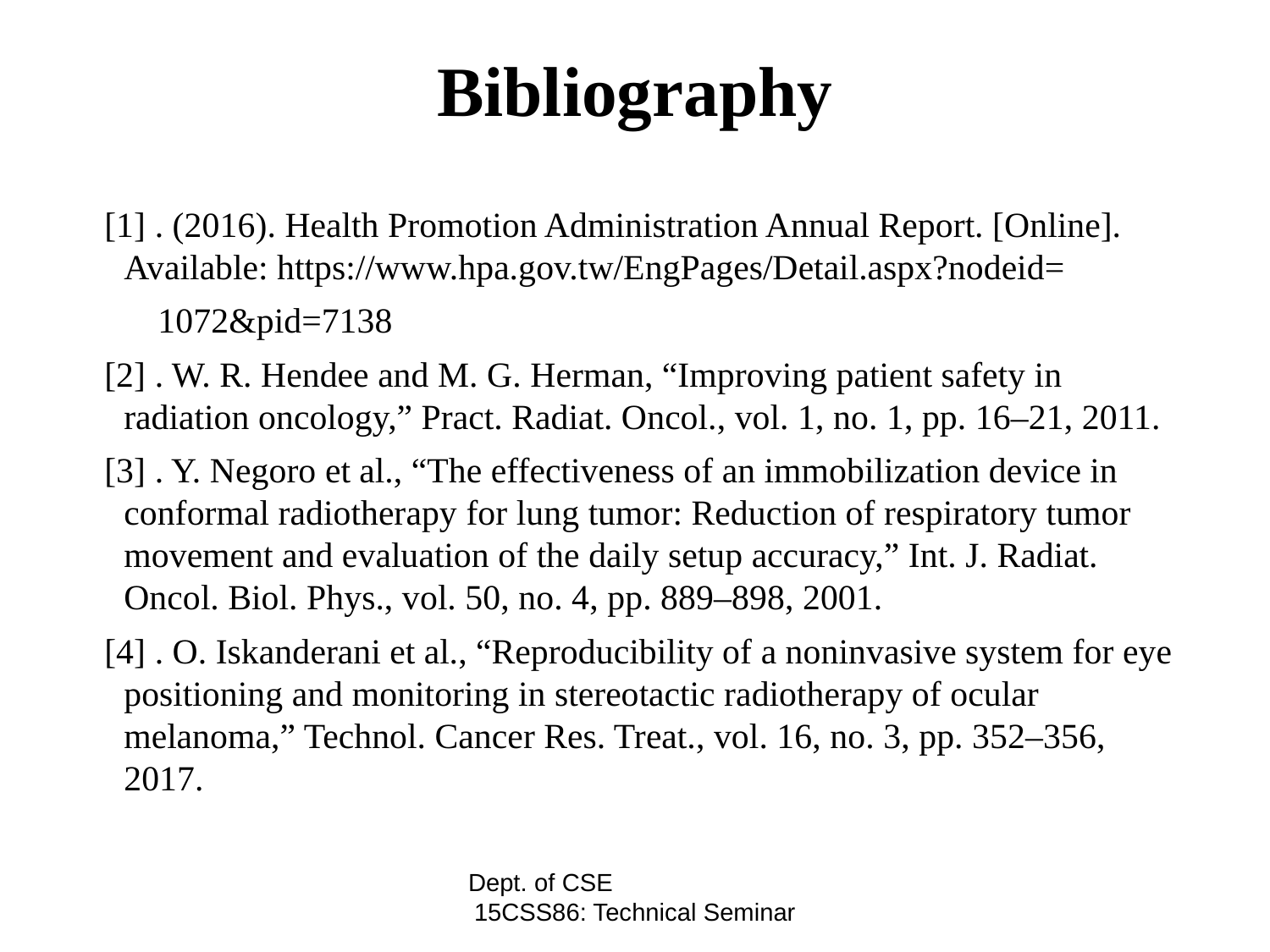

# Bibliography
[1] . (2016). Health Promotion Administration Annual Report. [Online]. Available: https://www.hpa.gov.tw/EngPages/Detail.aspx?nodeid=
      1072&pid=7138
[2] . W. R. Hendee and M. G. Herman, “Improving patient safety in radiation oncology,” Pract. Radiat. Oncol., vol. 1, no. 1, pp. 16–21, 2011.
[3] . Y. Negoro et al., “The effectiveness of an immobilization device in conformal radiotherapy for lung tumor: Reduction of respiratory tumor movement and evaluation of the daily setup accuracy,” Int. J. Radiat. Oncol. Biol. Phys., vol. 50, no. 4, pp. 889–898, 2001.
[4] . O. Iskanderani et al., “Reproducibility of a noninvasive system for eye positioning and monitoring in stereotactic radiotherapy of ocular melanoma,” Technol. Cancer Res. Treat., vol. 16, no. 3, pp. 352–356, 2017.

Dept. of CSE                            15CSS86: Technical Seminar
24